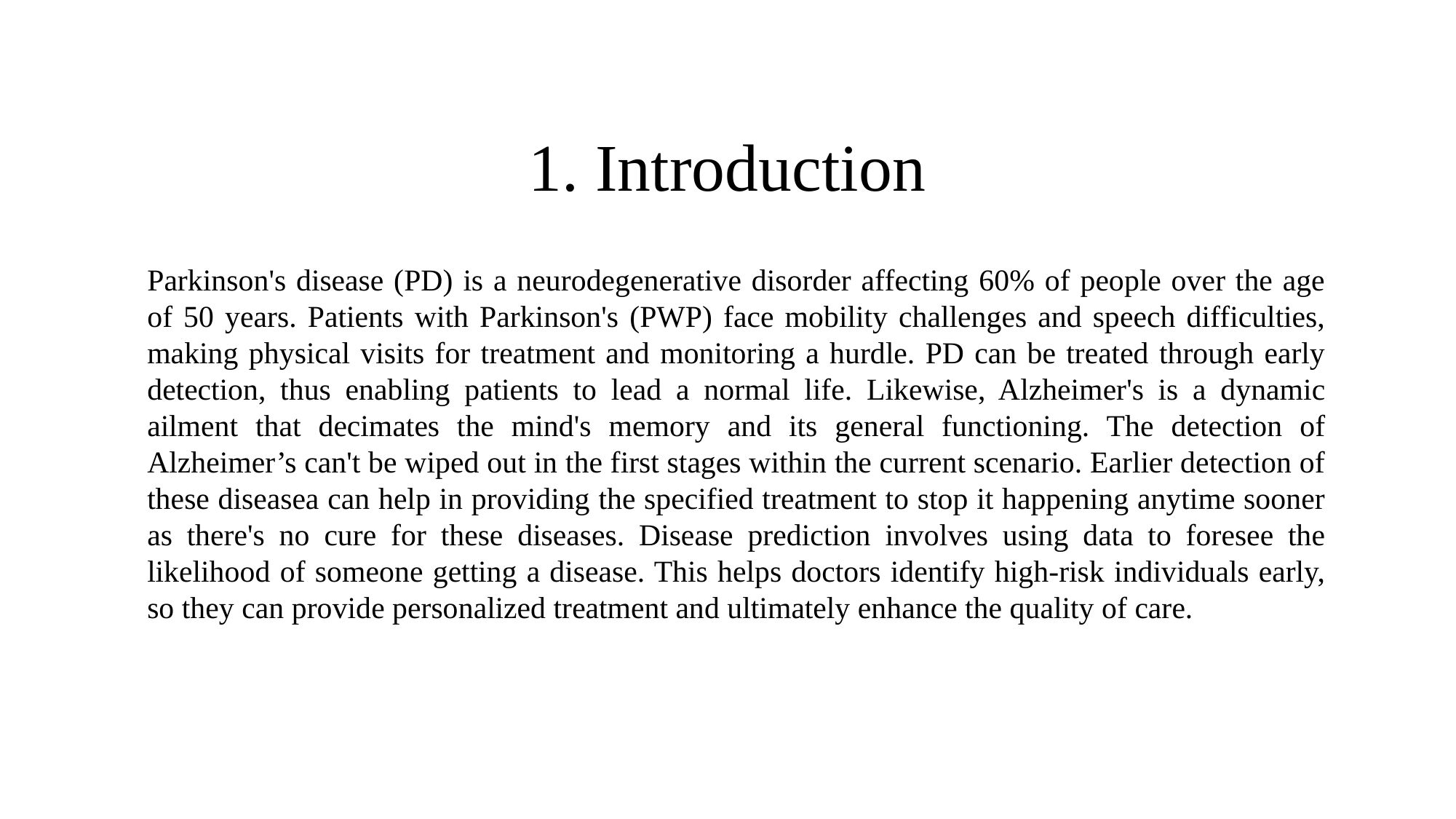

1. Introduction

Parkinson's disease (PD) is a neurodegenerative disorder affecting 60% of people over the age of 50 years. Patients with Parkinson's (PWP) face mobility challenges and speech difficulties, making physical visits for treatment and monitoring a hurdle. PD can be treated through early detection, thus enabling patients to lead a normal life. Likewise, Alzheimer's is a dynamic ailment that decimates the mind's memory and its general functioning. The detection of Alzheimer’s can't be wiped out in the first stages within the current scenario. Earlier detection of these diseasea can help in providing the specified treatment to stop it happening anytime sooner as there's no cure for these diseases. Disease prediction involves using data to foresee the likelihood of someone getting a disease. This helps doctors identify high-risk individuals early, so they can provide personalized treatment and ultimately enhance the quality of care.